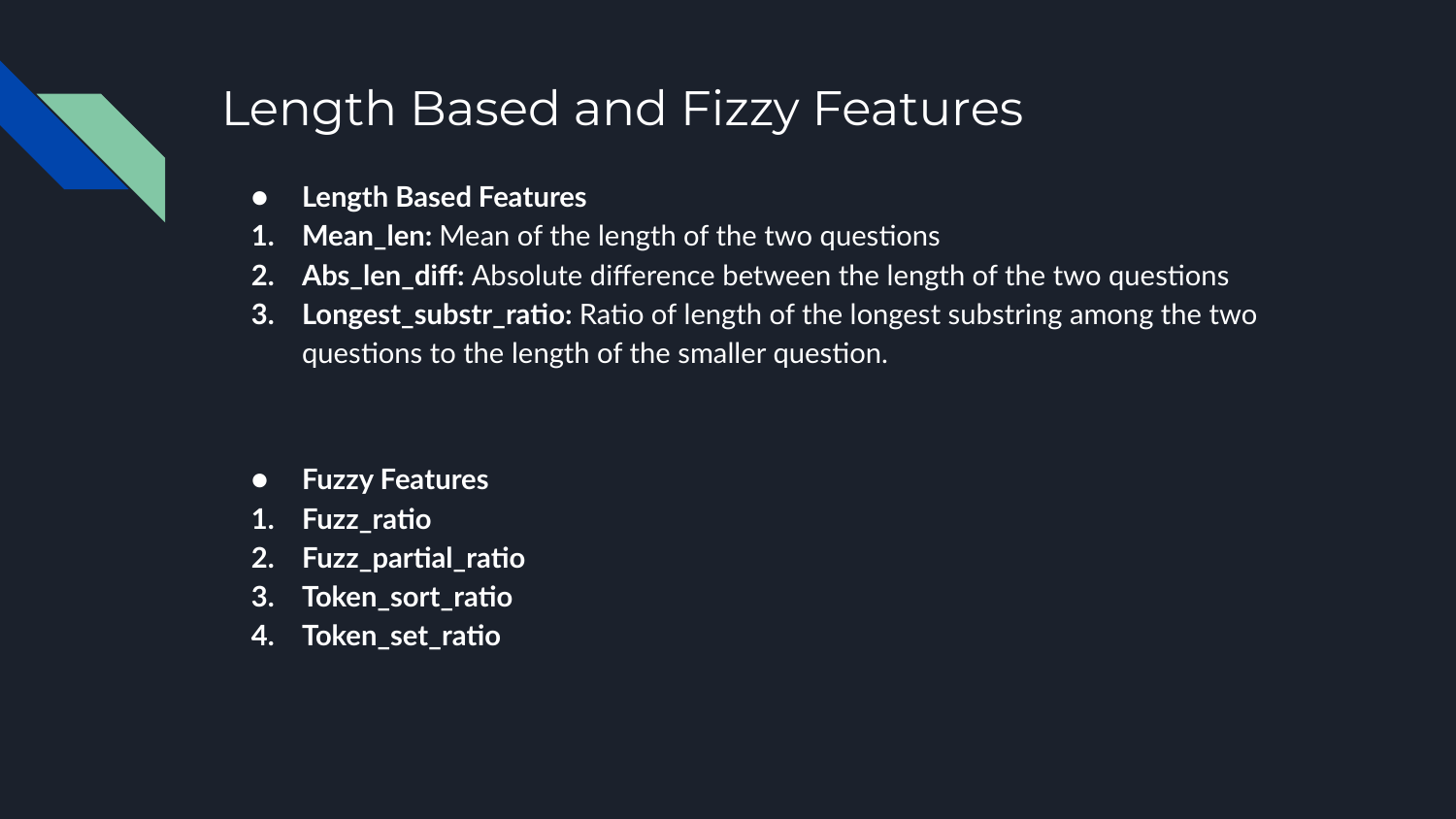

# Length Based and Fizzy Features
Length Based Features
Mean_len: Mean of the length of the two questions
Abs_len_diff: Absolute difference between the length of the two questions
Longest_substr_ratio: Ratio of length of the longest substring among the two questions to the length of the smaller question.

Fuzzy Features
Fuzz_ratio
Fuzz_partial_ratio
Token_sort_ratio
Token_set_ratio